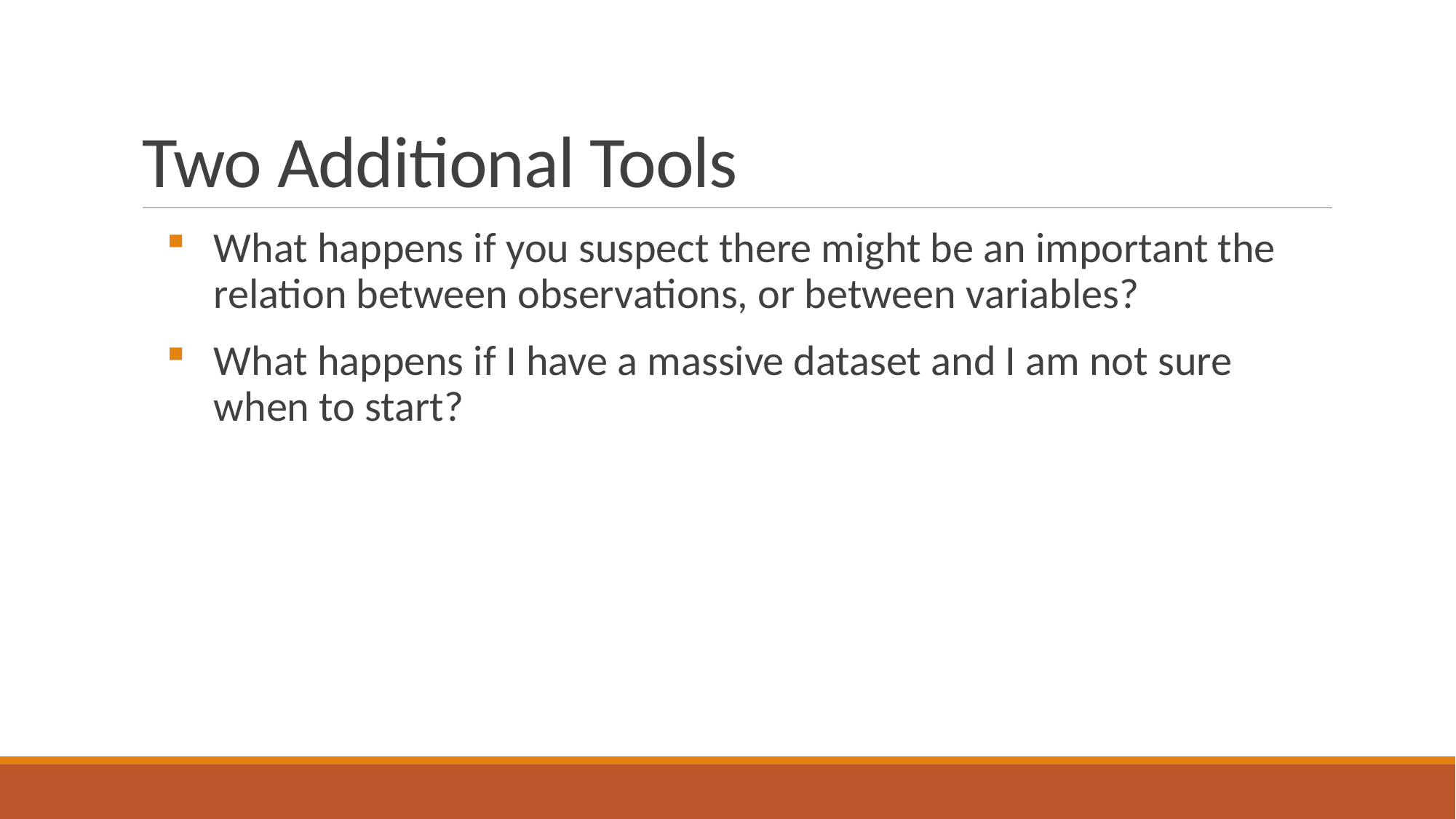

# Two Additional Tools
What happens if you suspect there might be an important the relation between observations, or between variables?
What happens if I have a massive dataset and I am not sure when to start?